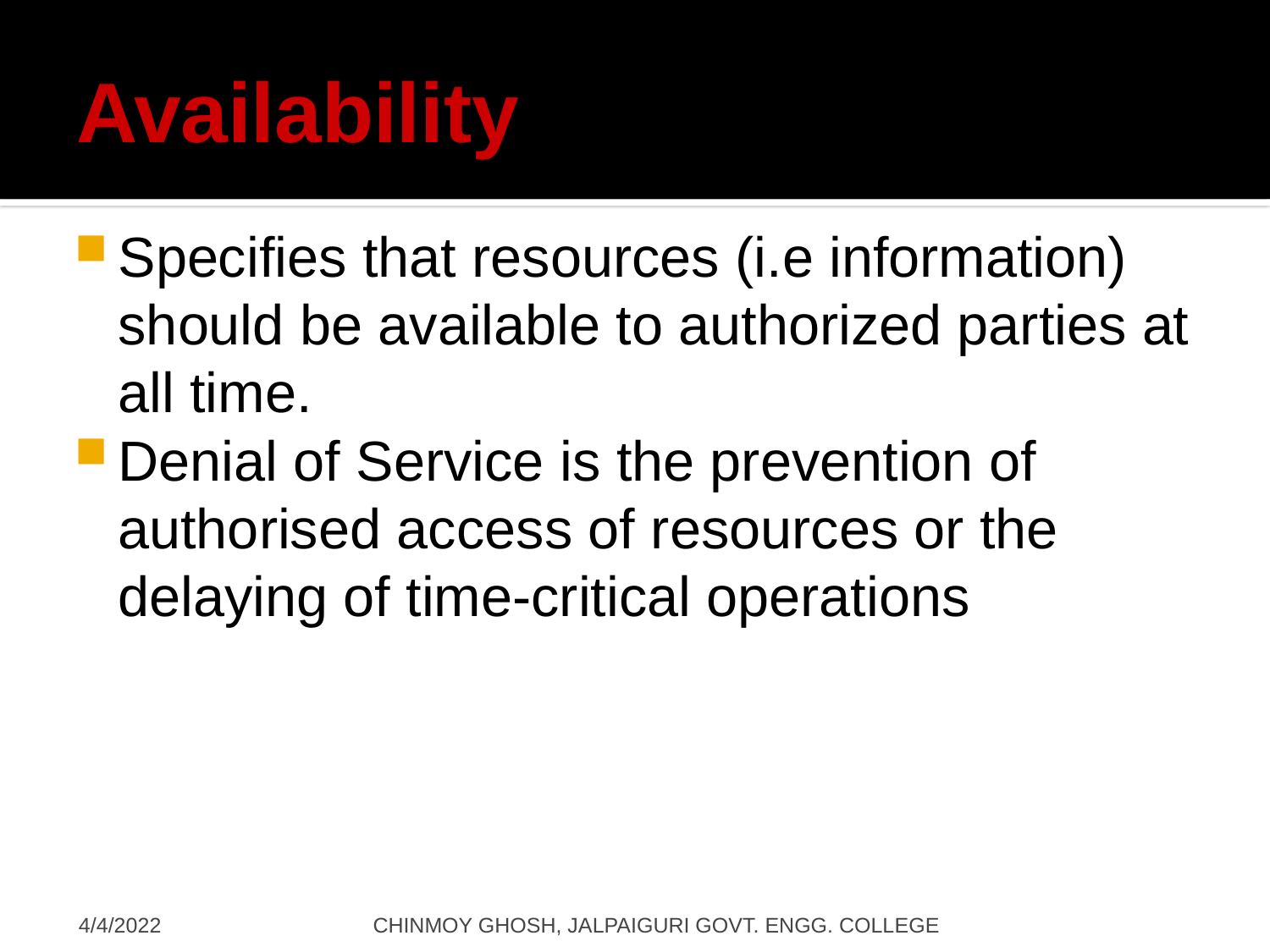

# Availability
Specifies that resources (i.e information) should be available to authorized parties at all time.
Denial of Service is the prevention of authorised access of resources or the delaying of time-critical operations

4/4/2022
CHINMOY GHOSH, JALPAIGURI GOVT. ENGG. COLLEGE